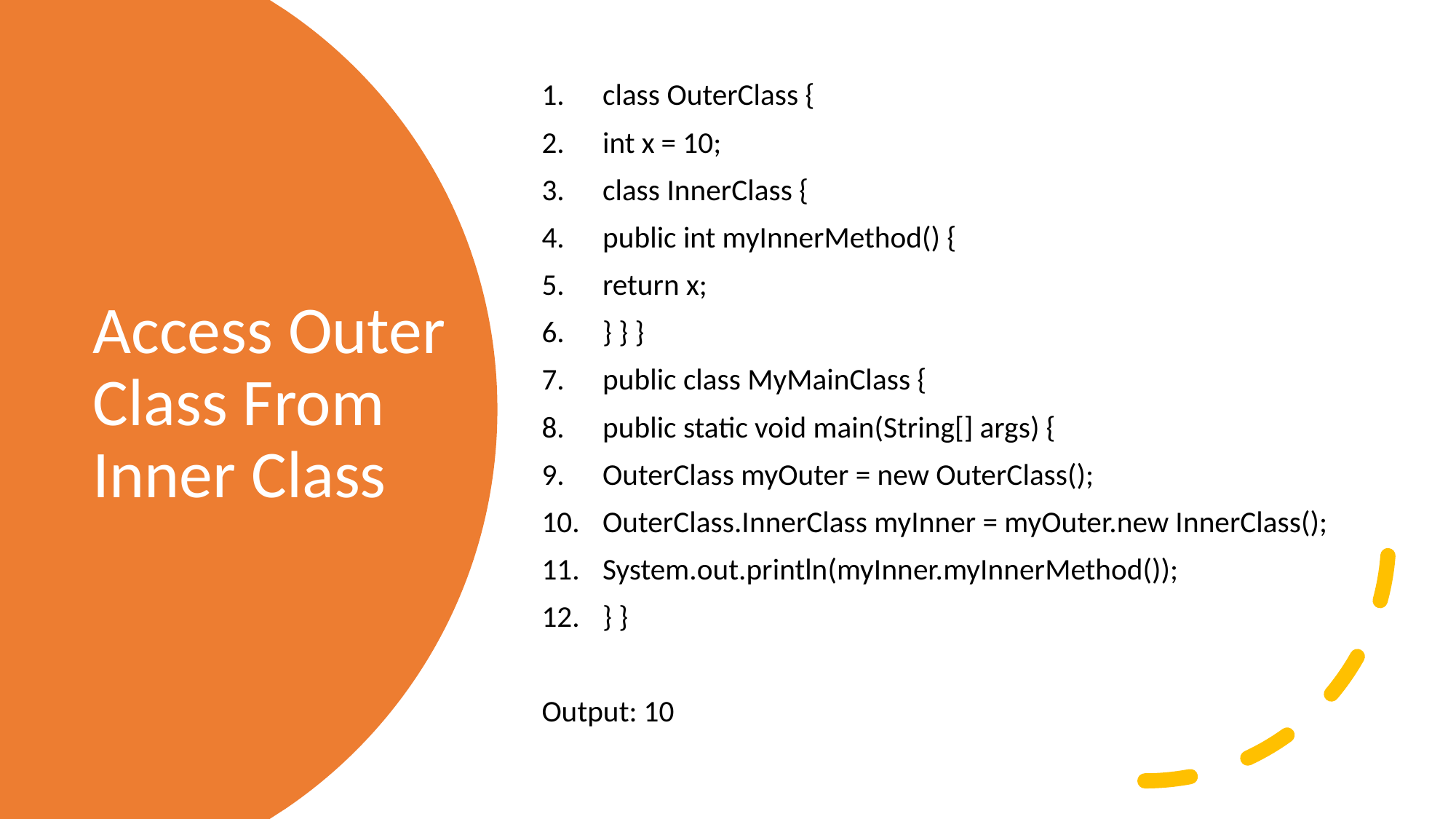

class OuterClass {
int x = 10;
class InnerClass {
public int myInnerMethod() {
return x;
} } }
public class MyMainClass {
public static void main(String[] args) {
OuterClass myOuter = new OuterClass();
OuterClass.InnerClass myInner = myOuter.new InnerClass();
System.out.println(myInner.myInnerMethod());
} }

Output: 10
# Access Outer Class From Inner Class